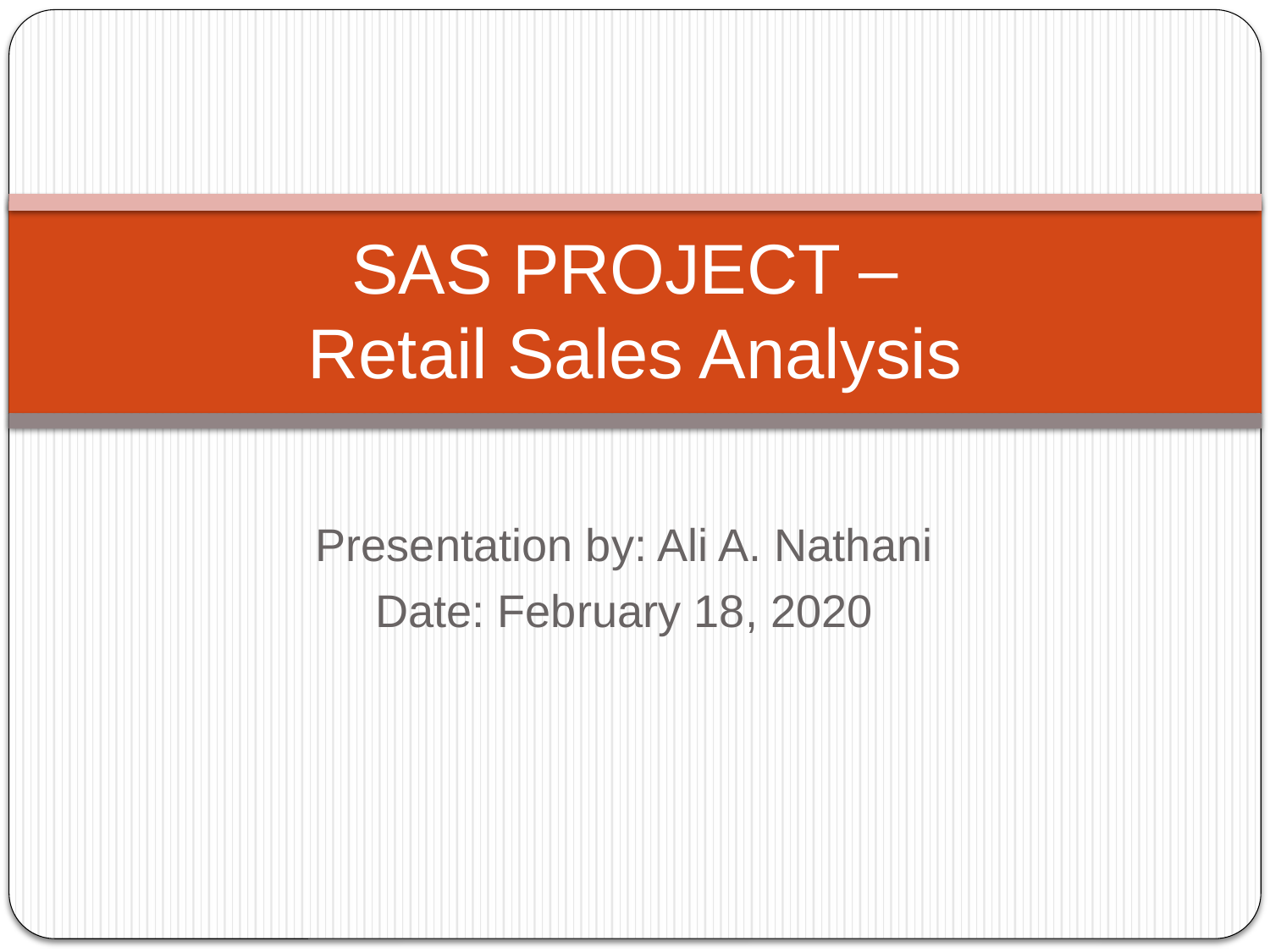

# SAS PROJECT – Retail Sales Analysis

Presentation by: Ali A. Nathani
Date: February 18, 2020